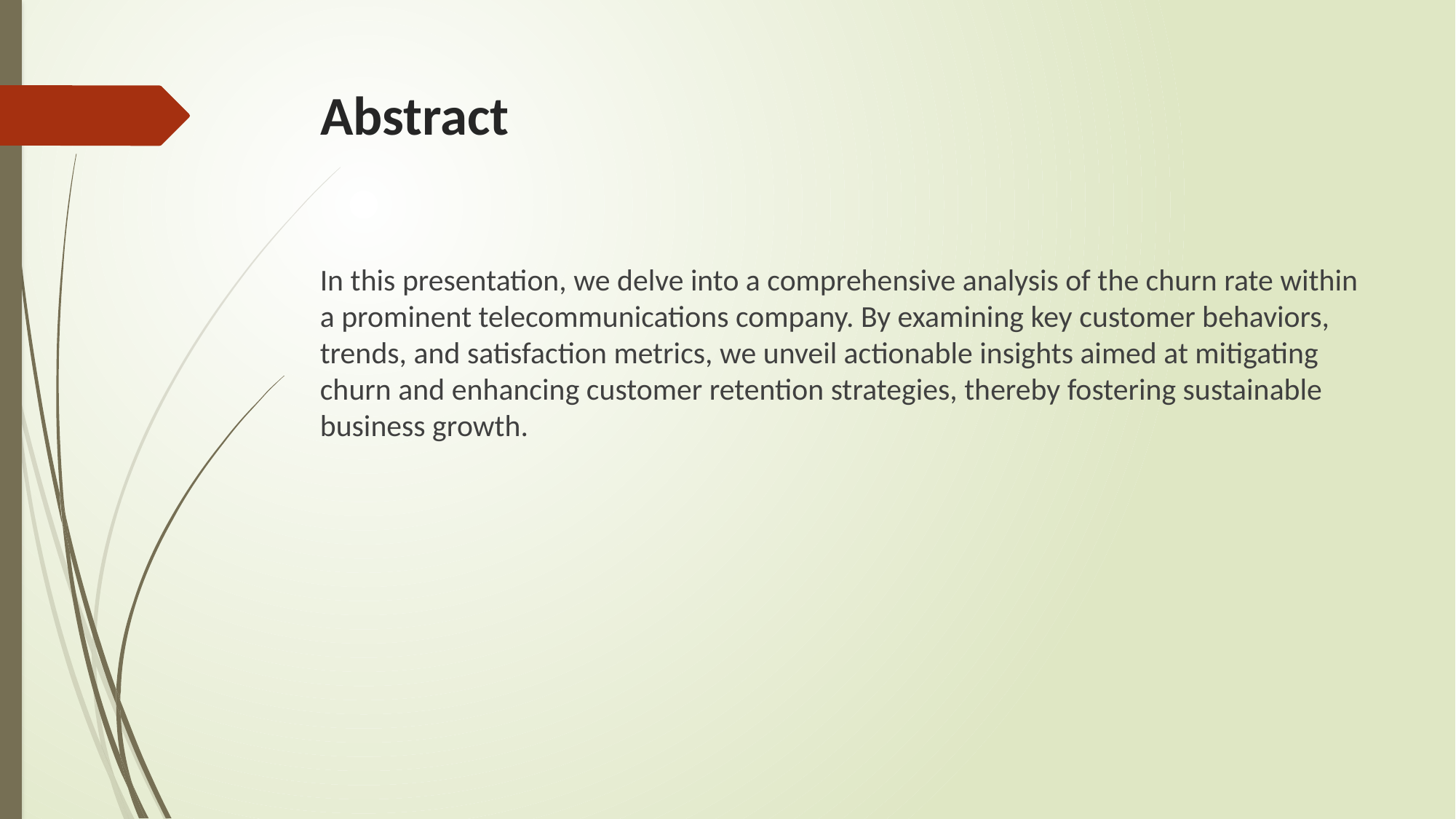

# Abstract
In this presentation, we delve into a comprehensive analysis of the churn rate within a prominent telecommunications company. By examining key customer behaviors, trends, and satisfaction metrics, we unveil actionable insights aimed at mitigating churn and enhancing customer retention strategies, thereby fostering sustainable business growth.